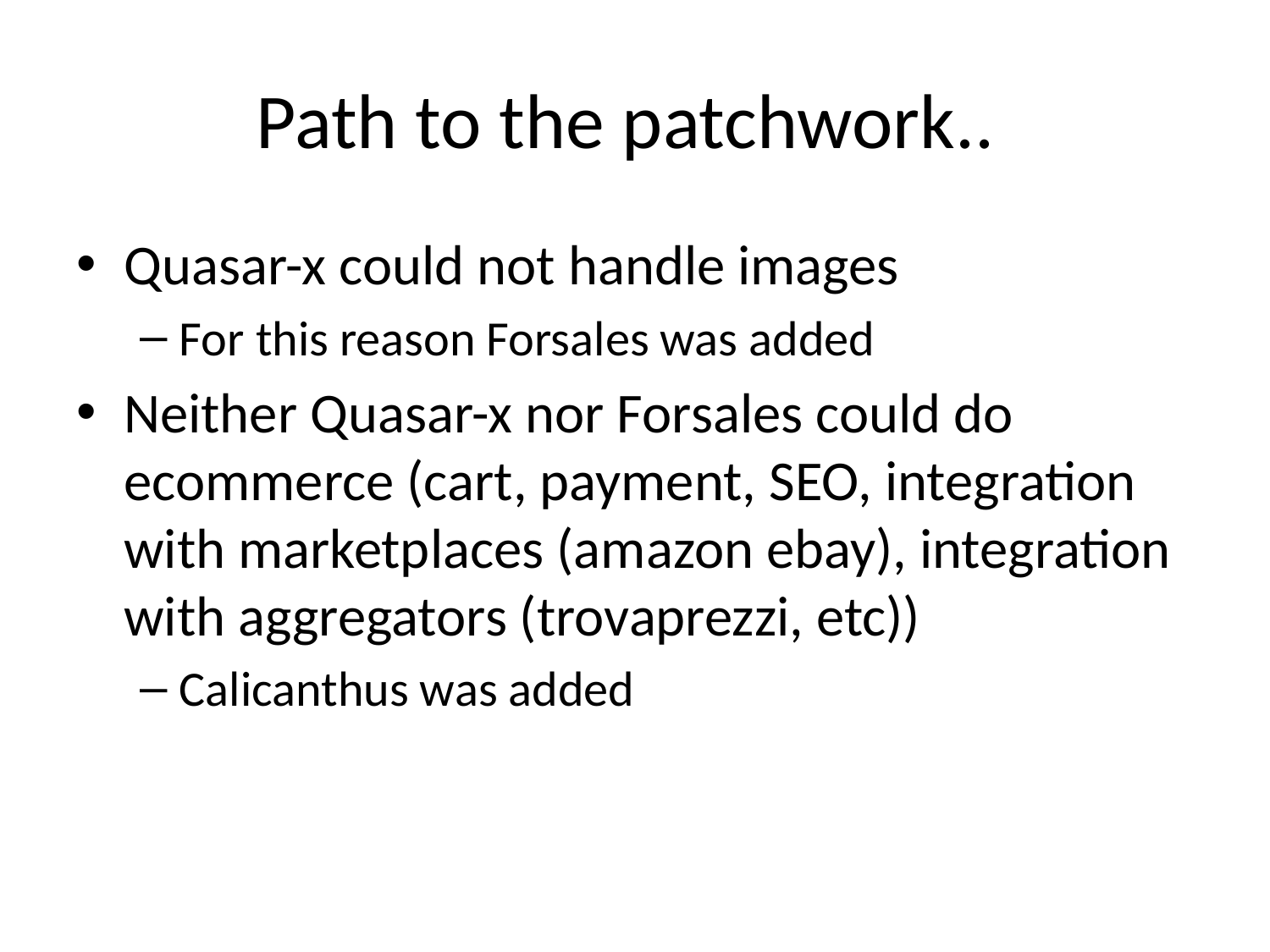

# Path to the patchwork..
Quasar-x could not handle images
For this reason Forsales was added
Neither Quasar-x nor Forsales could do ecommerce (cart, payment, SEO, integration with marketplaces (amazon ebay), integration with aggregators (trovaprezzi, etc))
Calicanthus was added